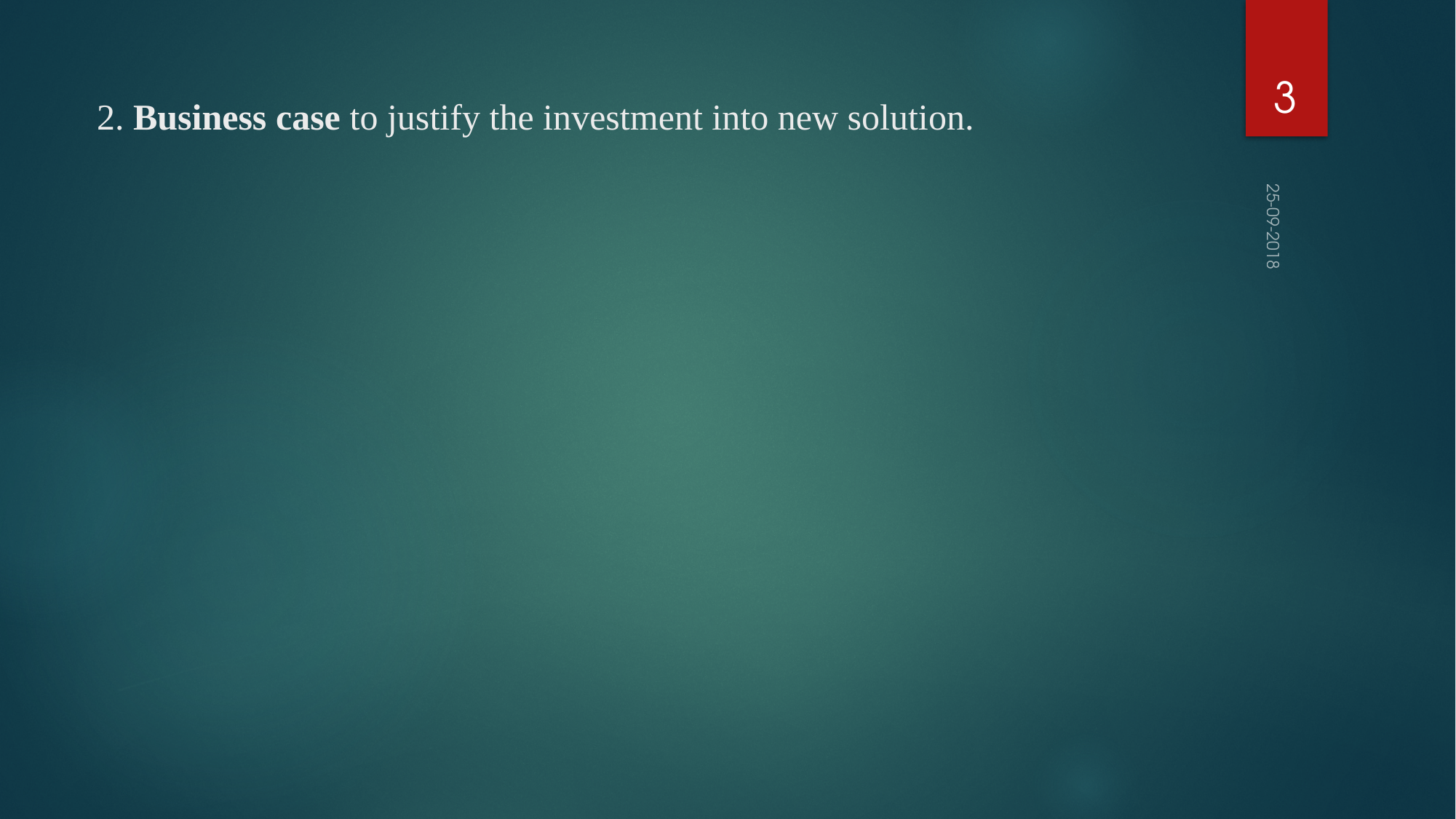

3
# 2. Business case to justify the investment into new solution.

25-09-2018